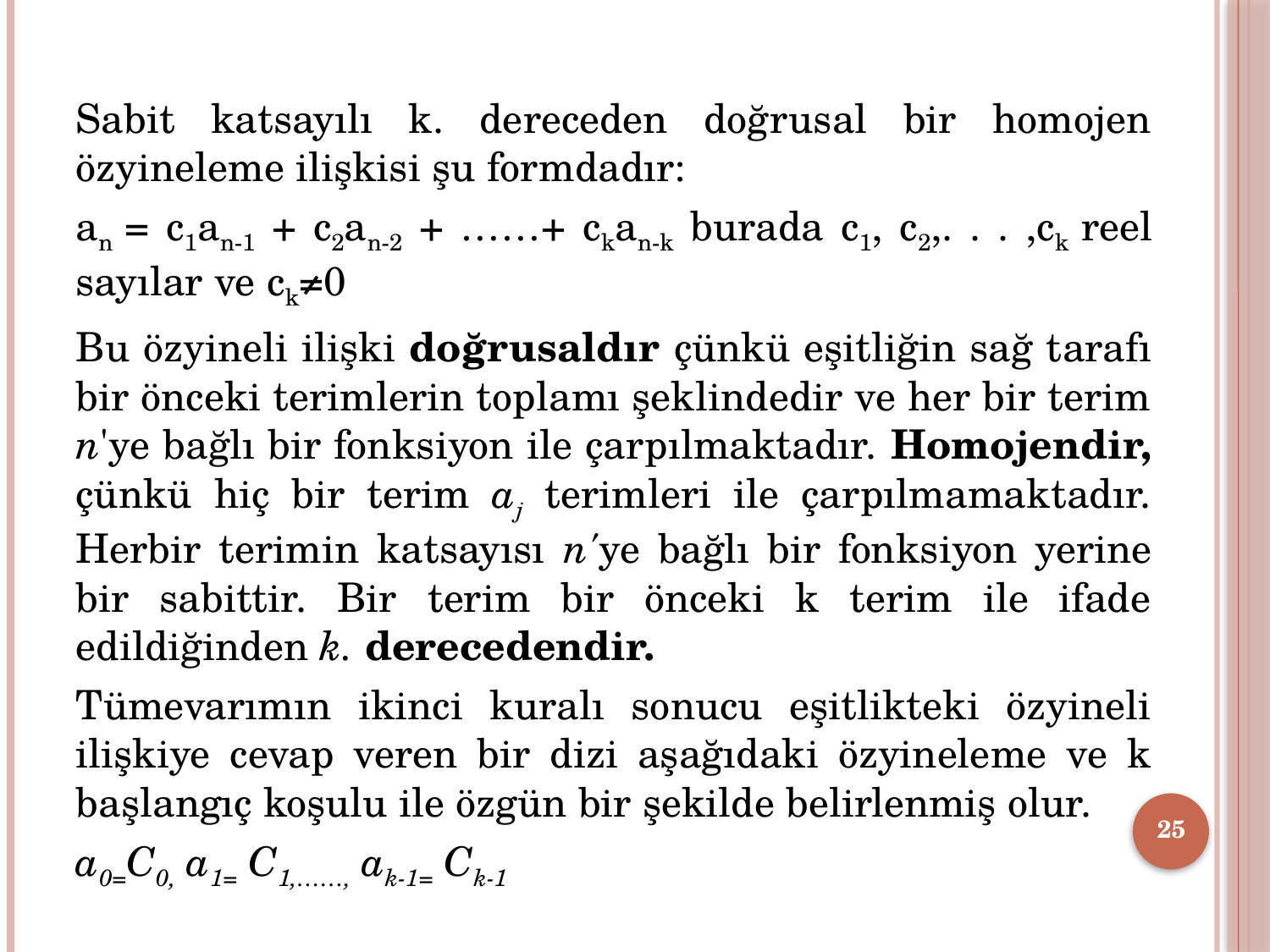

Sabit katsayılı k. dereceden doğrusal bir homojen özyineleme ilişkisi şu formdadır:
an = c1an-1 + c2an-2 + ……+ ckan-k burada c1, c2,. . . ,ck reel sayılar ve ck≠0
Bu özyineli ilişki doğrusaldır çünkü eşitliğin sağ tarafı bir önceki terimlerin toplamı şeklindedir ve her bir terim n'ye bağlı bir fonksiyon ile çarpılmaktadır. Homojendir, çünkü hiç bir terim aj terimleri ile çarpılmamaktadır. Herbir terimin katsayısı n'ye bağlı bir fonksiyon yerine bir sabittir. Bir terim bir önceki k terim ile ifade edildiğinden k. derecedendir.
Tümevarımın ikinci kuralı sonucu eşitlikteki özyineli ilişkiye cevap veren bir dizi aşağıdaki özyineleme ve k başlangıç koşulu ile özgün bir şekilde belirlenmiş olur.
a0=C0, a1= C1,……, ak-1= Ck-1

25